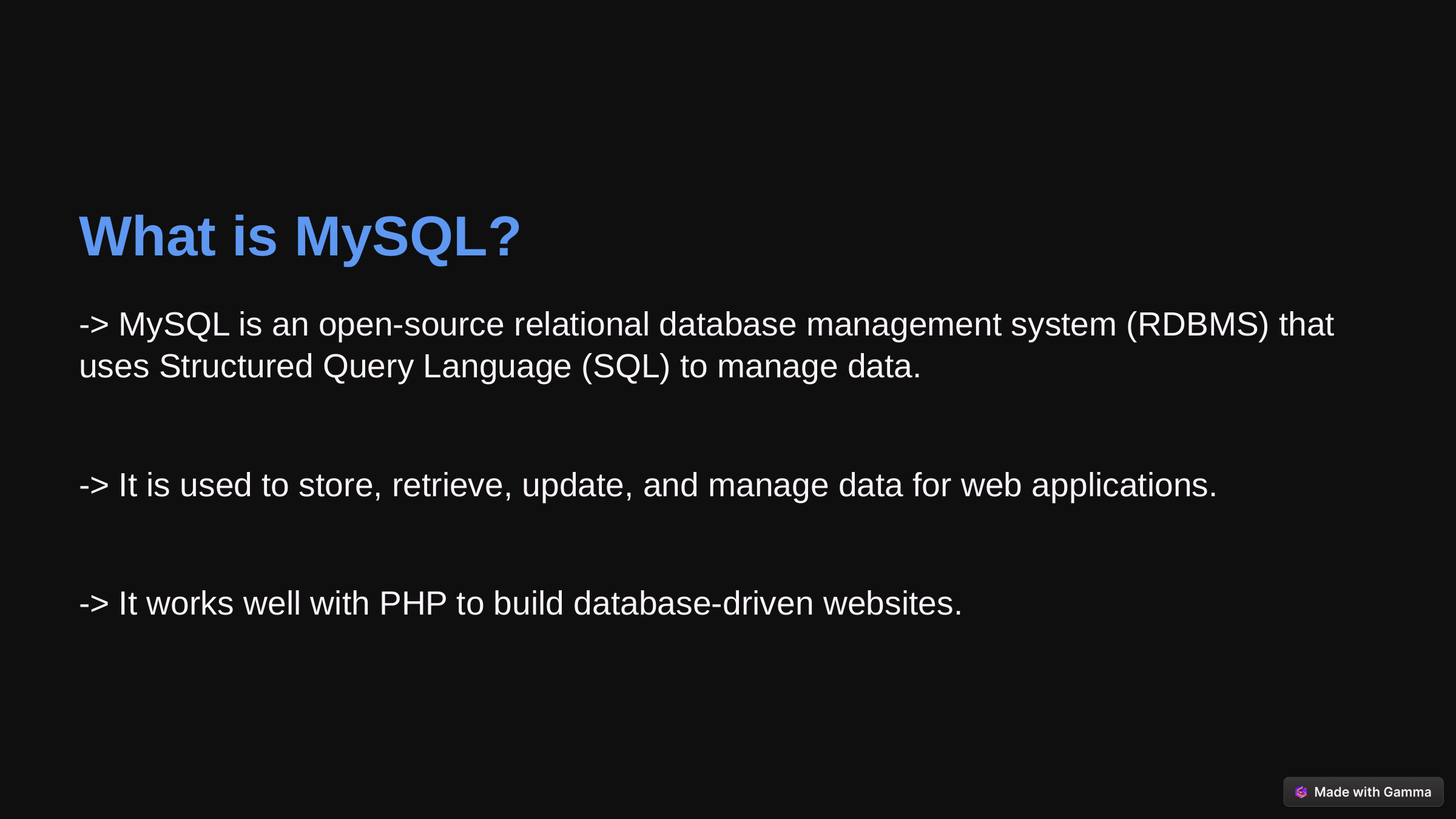

What is MySQL?
-> MySQL is an open-source relational database management system (RDBMS) that uses Structured Query Language (SQL) to manage data.
-> It is used to store, retrieve, update, and manage data for web applications.
-> It works well with PHP to build database-driven websites.